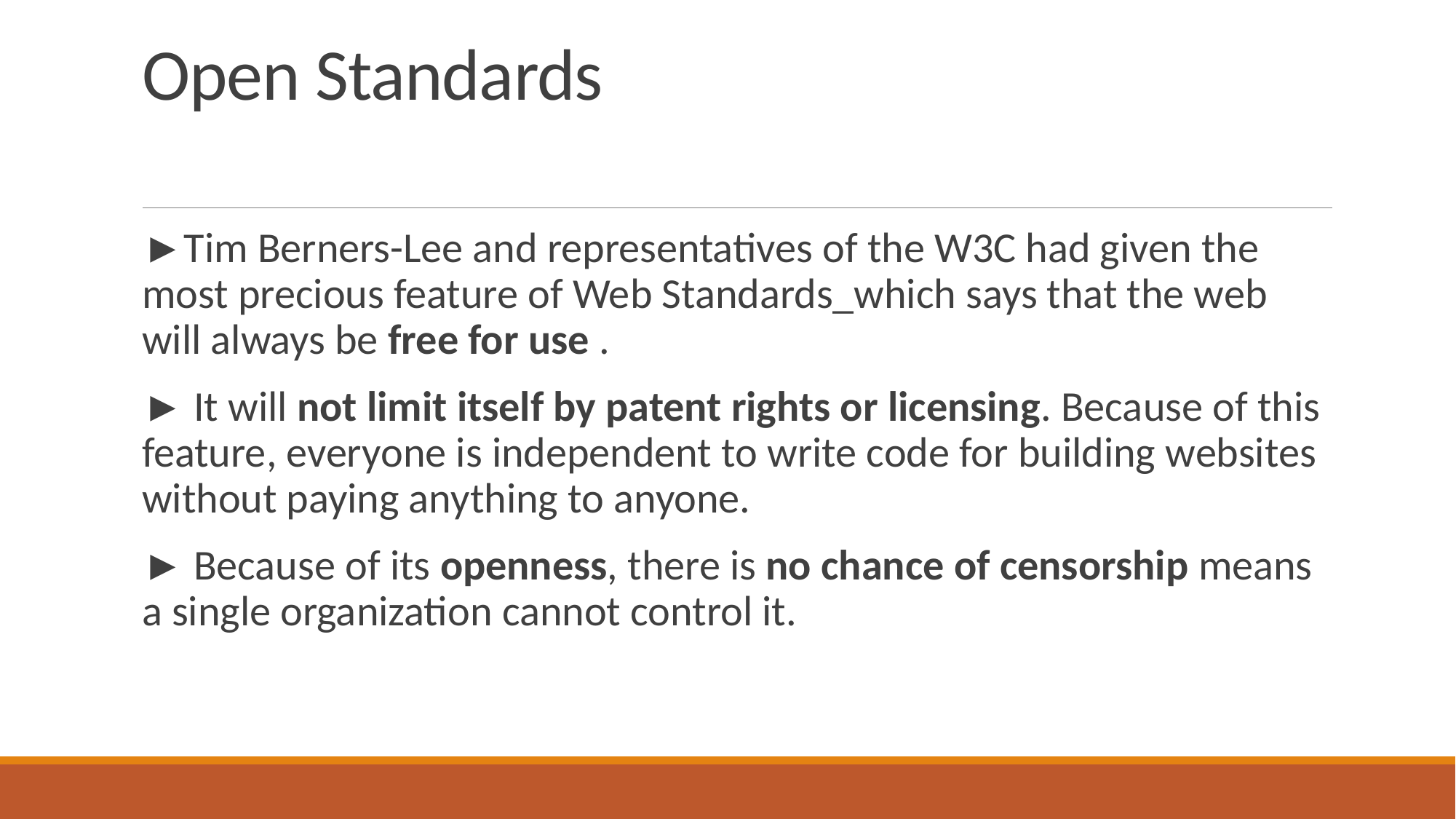

# Open Standards
►Tim Berners-Lee and representatives of the W3C had given the most precious feature of Web Standards_which says that the web will always be free for use .
► It will not limit itself by patent rights or licensing. Because of this feature, everyone is independent to write code for building websites without paying anything to anyone.
► Because of its openness, there is no chance of censorship means a single organization cannot control it.